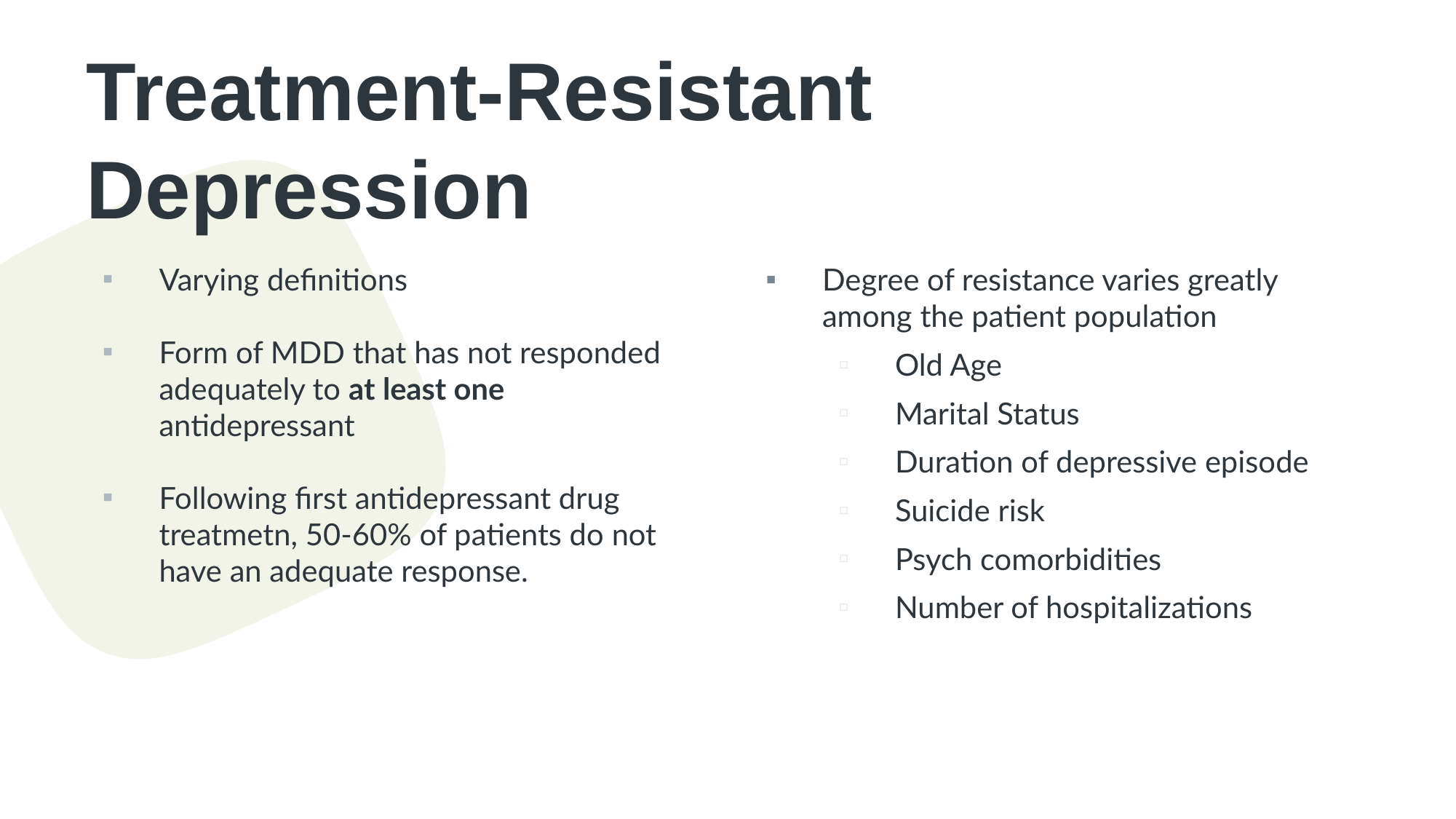

# Treatment-Resistant Depression
Varying definitions

Form of MDD that has not responded adequately to at least one antidepressant

Following first antidepressant drug treatmetn, 50-60% of patients do not have an adequate response.
Degree of resistance varies greatly among the patient population
Old Age
Marital Status
Duration of depressive episode
Suicide risk
Psych comorbidities
Number of hospitalizations